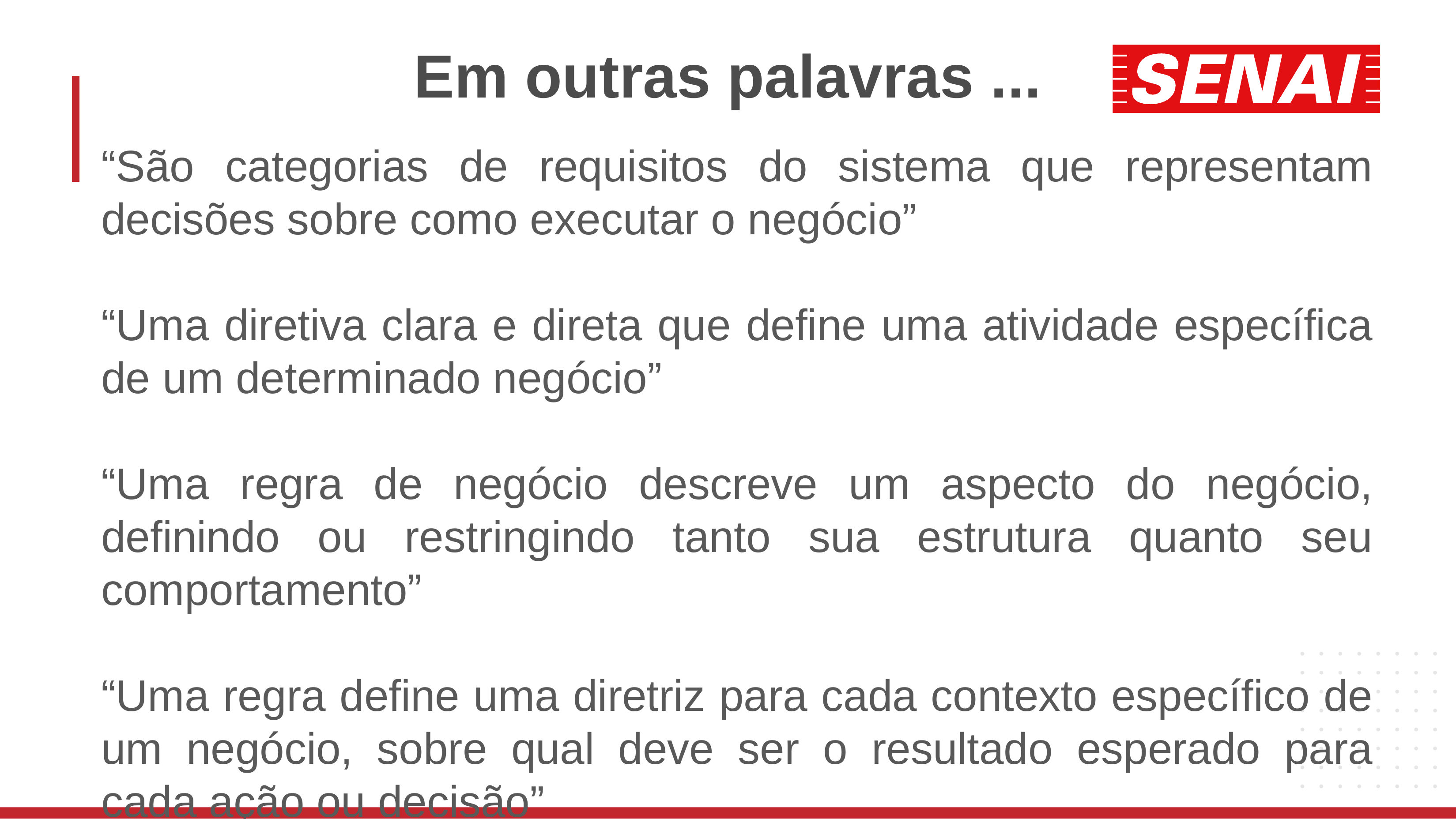

# Em outras palavras ...

“São categorias de requisitos do sistema que representam decisões sobre como executar o negócio”

“Uma diretiva clara e direta que define uma atividade específica de um determinado negócio”

“Uma regra de negócio descreve um aspecto do negócio, definindo ou restringindo tanto sua estrutura quanto seu comportamento”

“Uma regra define uma diretriz para cada contexto específico de um negócio, sobre qual deve ser o resultado esperado para cada ação ou decisão”